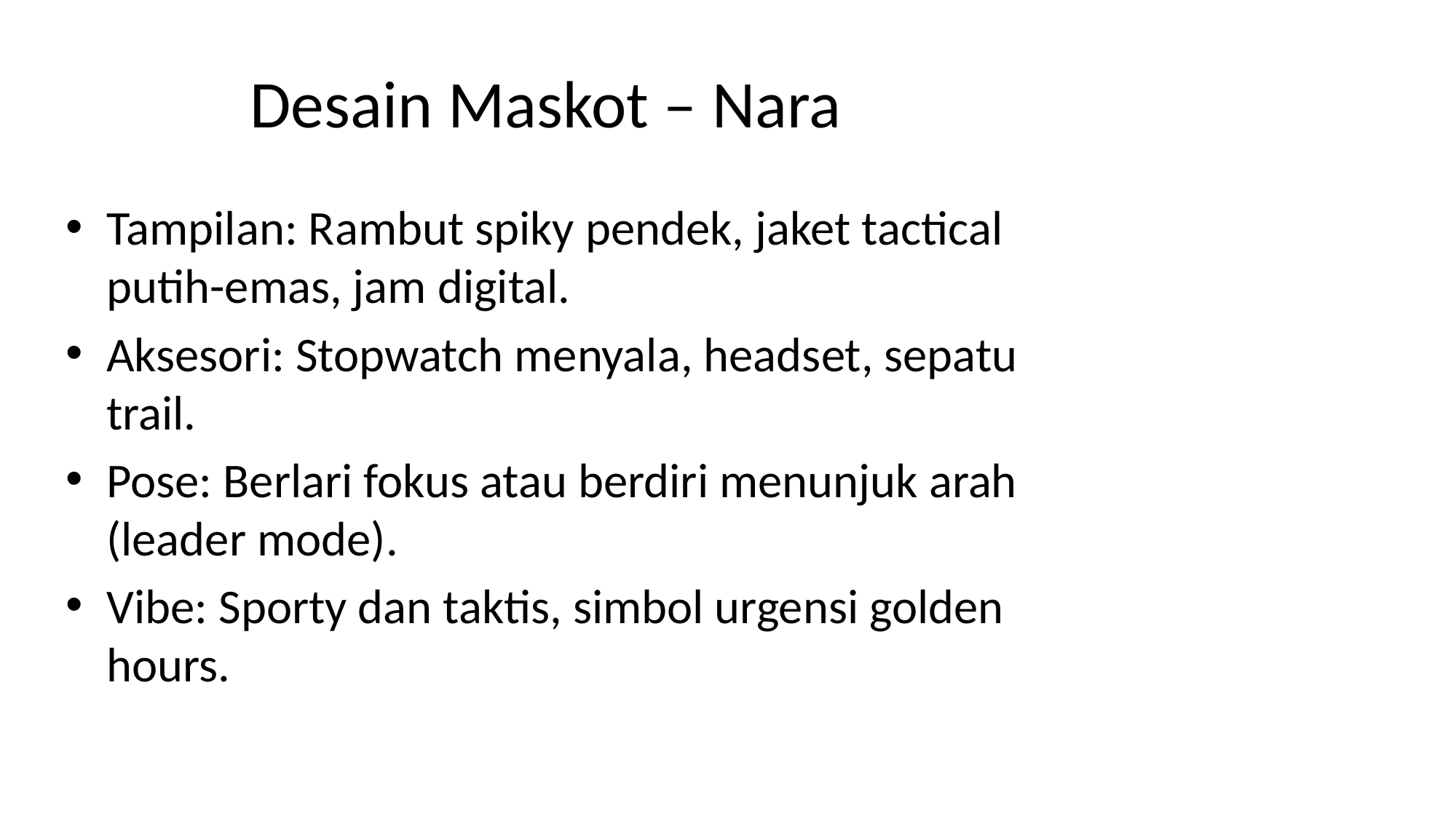

# Desain Maskot – Nara
Tampilan: Rambut spiky pendek, jaket tactical putih-emas, jam digital.
Aksesori: Stopwatch menyala, headset, sepatu trail.
Pose: Berlari fokus atau berdiri menunjuk arah (leader mode).
Vibe: Sporty dan taktis, simbol urgensi golden hours.